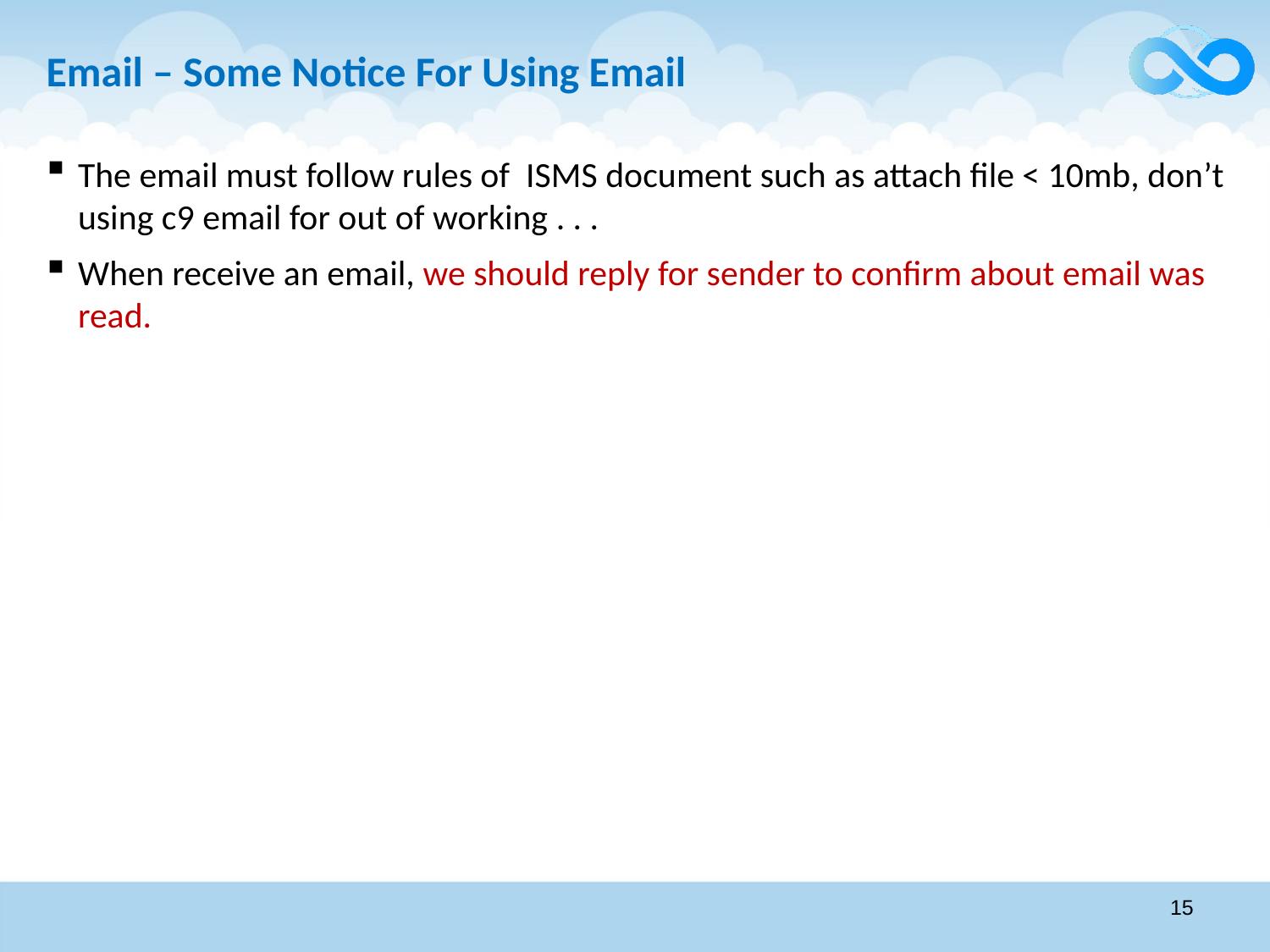

# Email – Some Notice For Using Email
The email must follow rules of  ISMS document such as attach file < 10mb, don’t using c9 email for out of working . . .
When receive an email, we should reply for sender to confirm about email was read.
15